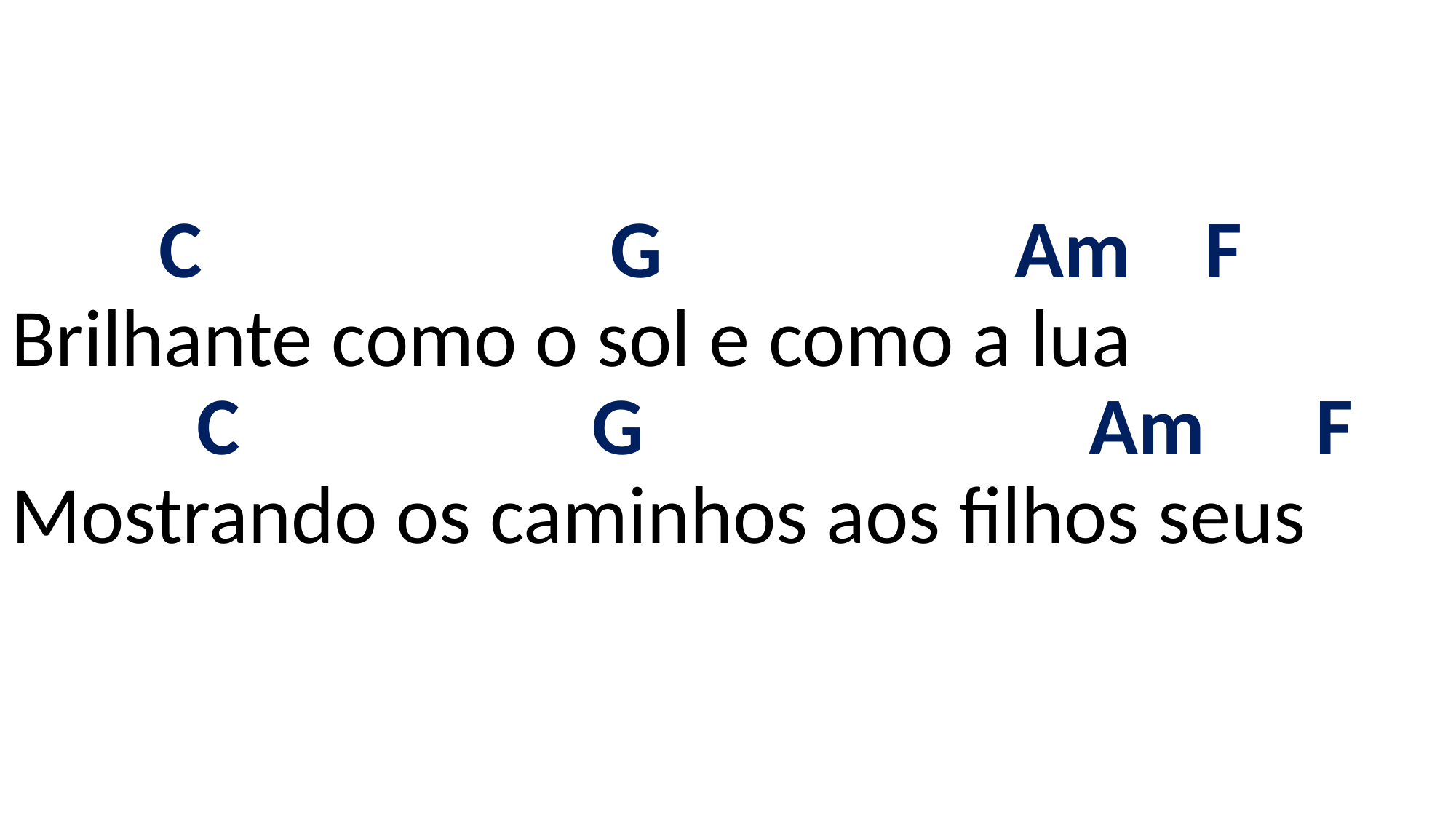

# C                      G                   Am    F Brilhante como o sol e como a lua C                   G                        Am      F Mostrando os caminhos aos filhos seus